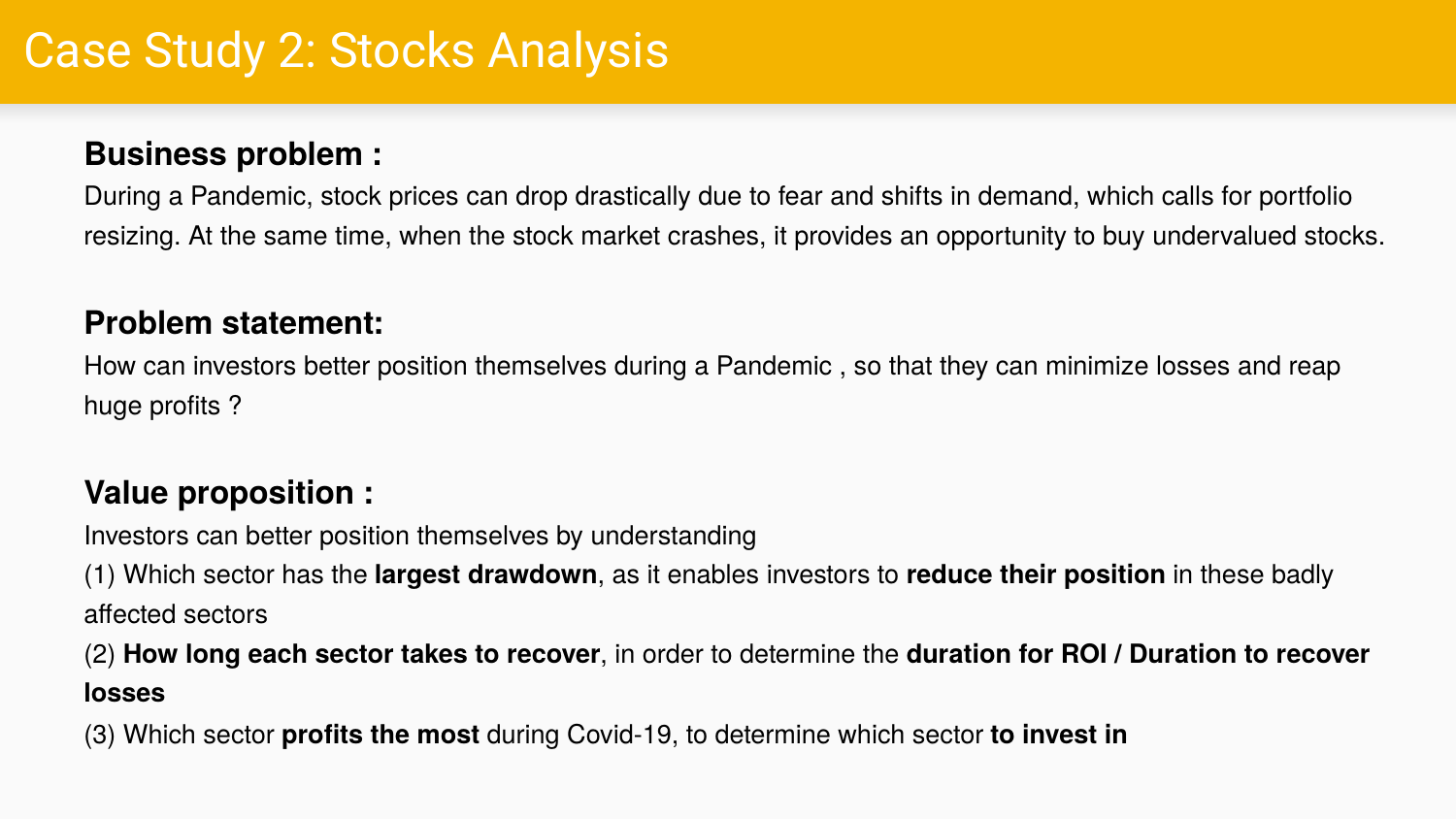

# Case Study 2: Stocks Analysis
Business problem :
During a Pandemic, stock prices can drop drastically due to fear and shifts in demand, which calls for portfolio resizing. At the same time, when the stock market crashes, it provides an opportunity to buy undervalued stocks.

Problem statement:
How can investors better position themselves during a Pandemic , so that they can minimize losses and reap huge profits ?

Value proposition :
Investors can better position themselves by understanding
(1) Which sector has the largest drawdown, as it enables investors to reduce their position in these badly affected sectors
(2) How long each sector takes to recover, in order to determine the duration for ROI / Duration to recover losses
(3) Which sector profits the most during Covid-19, to determine which sector to invest in